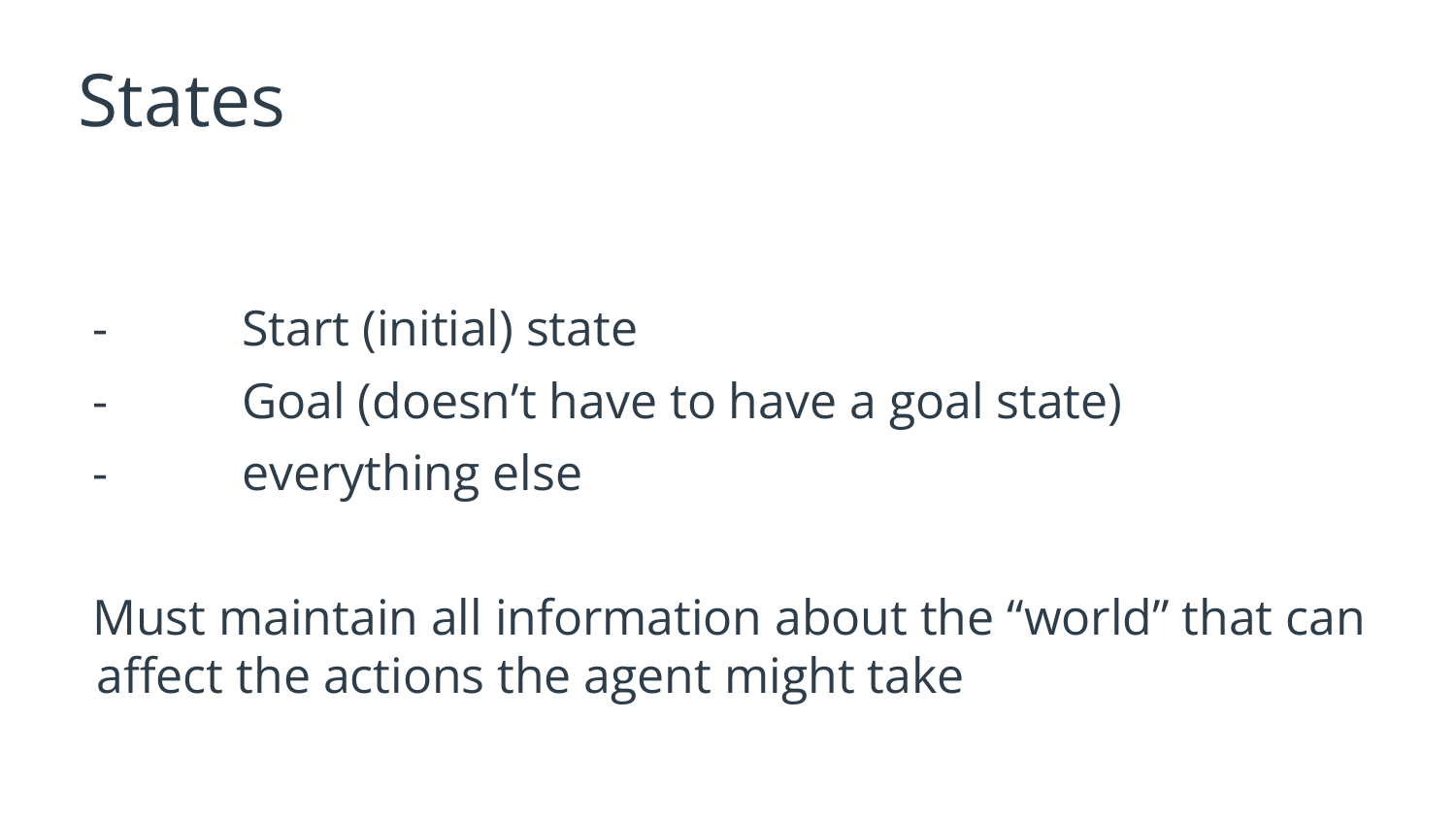

# States

-	Start (initial) state
-	Goal (doesn’t have to have a goal state)
-	everything else

Must maintain all information about the “world” that can affect the actions the agent might take